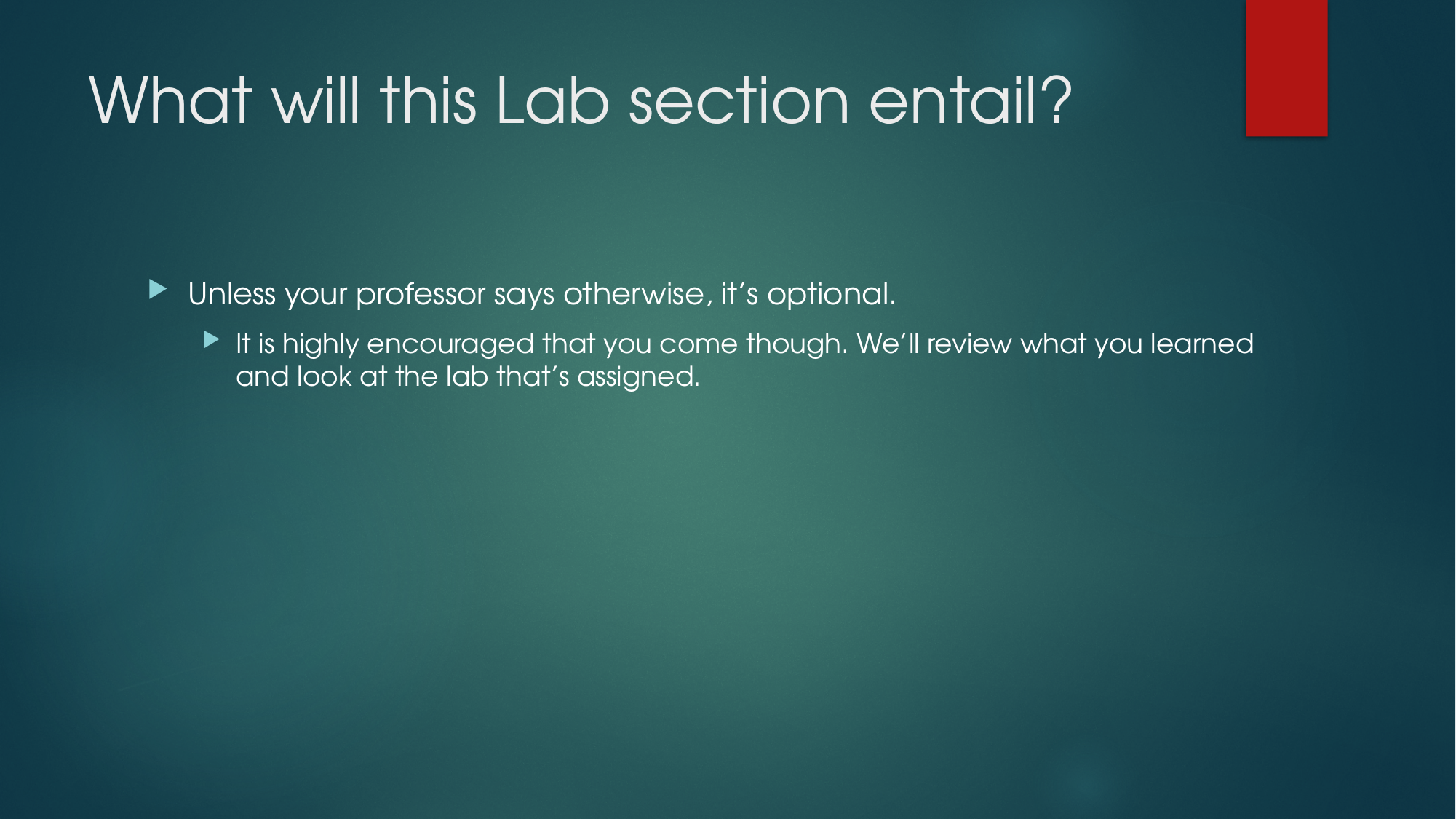

# What will this Lab section entail?
Unless your professor says otherwise, it’s optional.
It is highly encouraged that you come though. We’ll review what you learned and look at the lab that’s assigned.